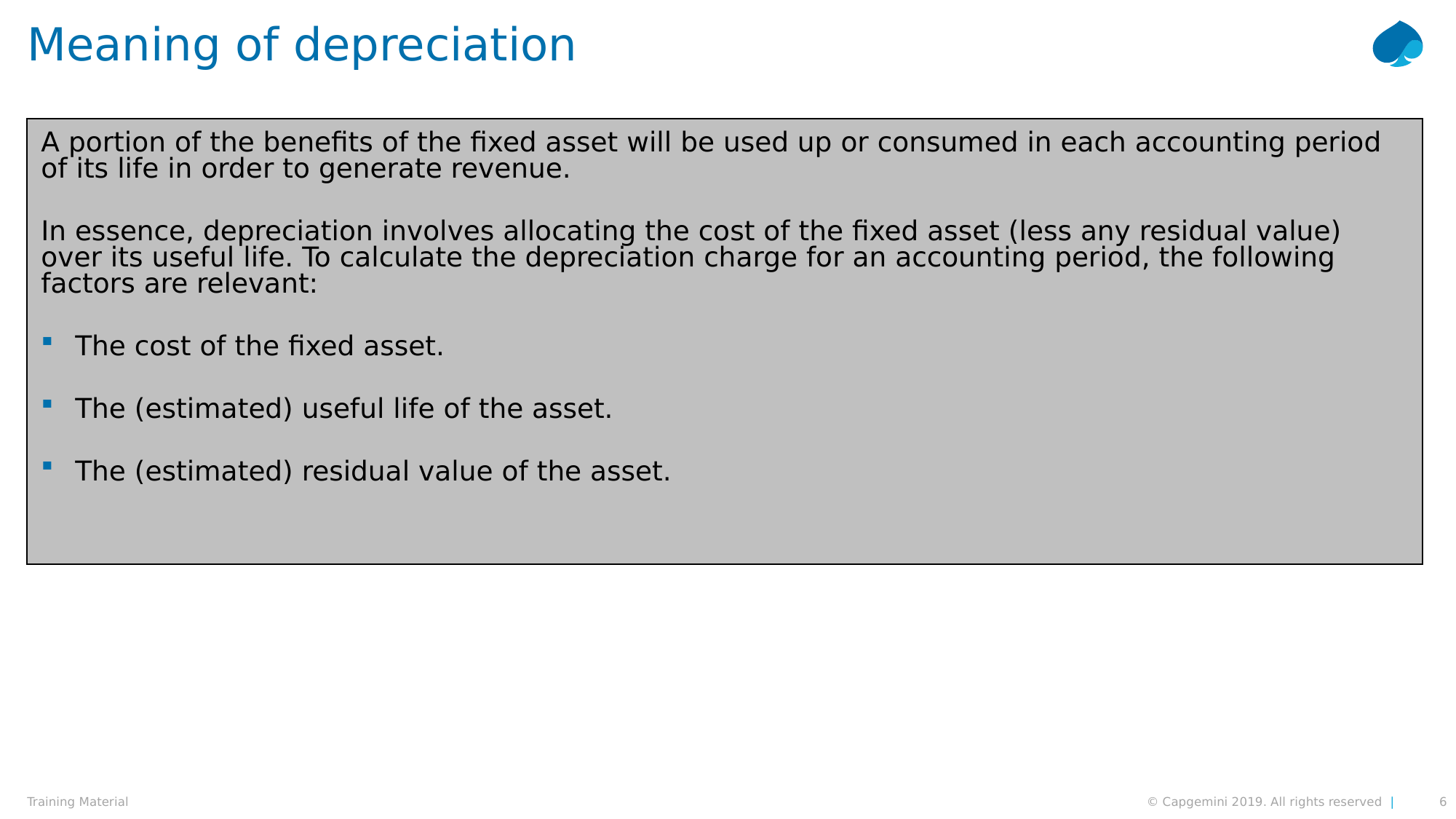

# Meaning of depreciation

A portion of the benefits of the fixed asset will be used up or consumed in each accounting period of its life in order to generate revenue.
In essence, depreciation involves allocating the cost of the fixed asset (less any residual value) over its useful life. To calculate the depreciation charge for an accounting period, the following factors are relevant:
The cost of the fixed asset.
The (estimated) useful life of the asset.
The (estimated) residual value of the asset.